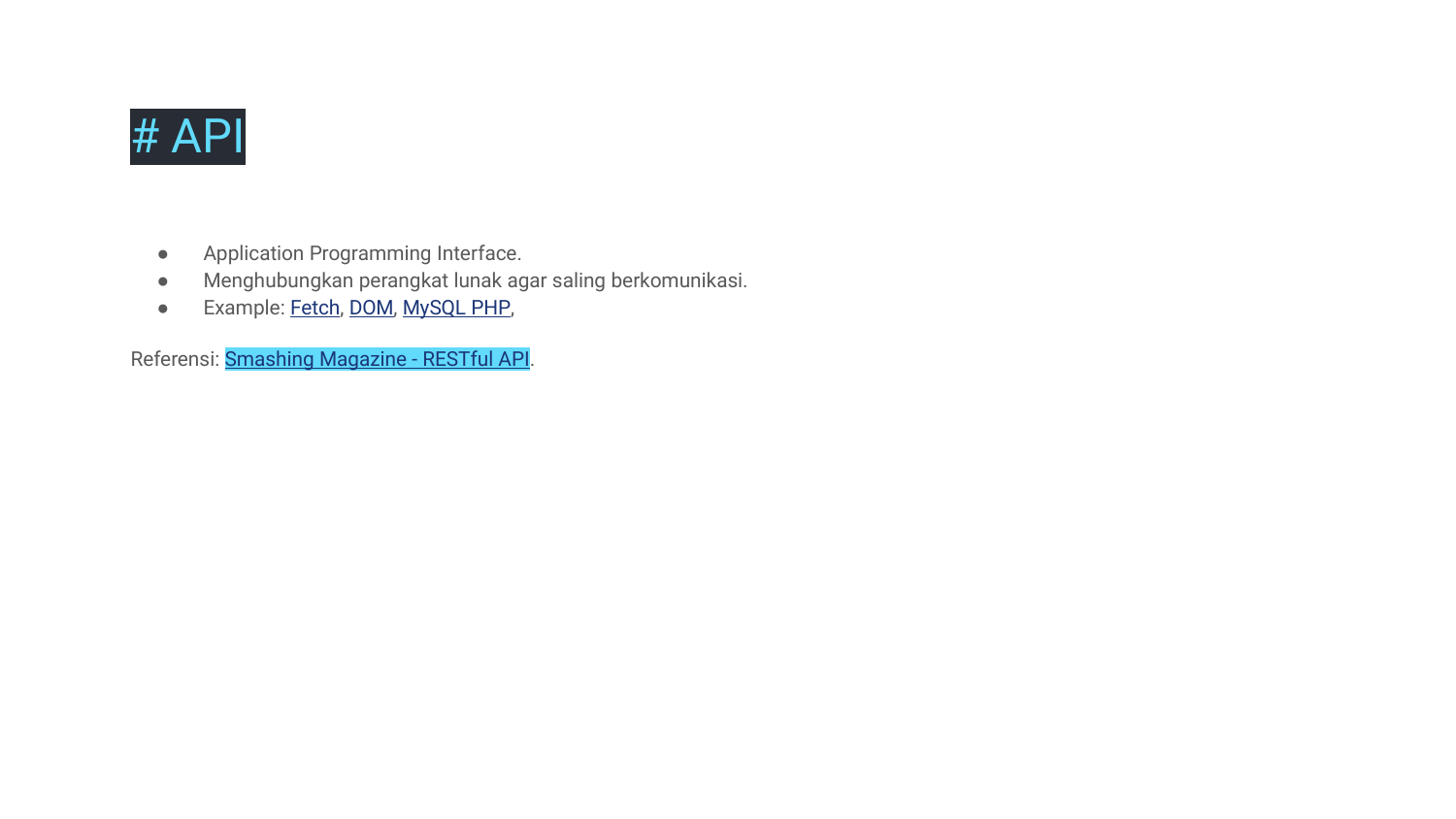

# API
Application Programming Interface.
Menghubungkan perangkat lunak agar saling berkomunikasi.
Example: Fetch, DOM, MySQL PHP,
Referensi: Smashing Magazine - RESTful API.